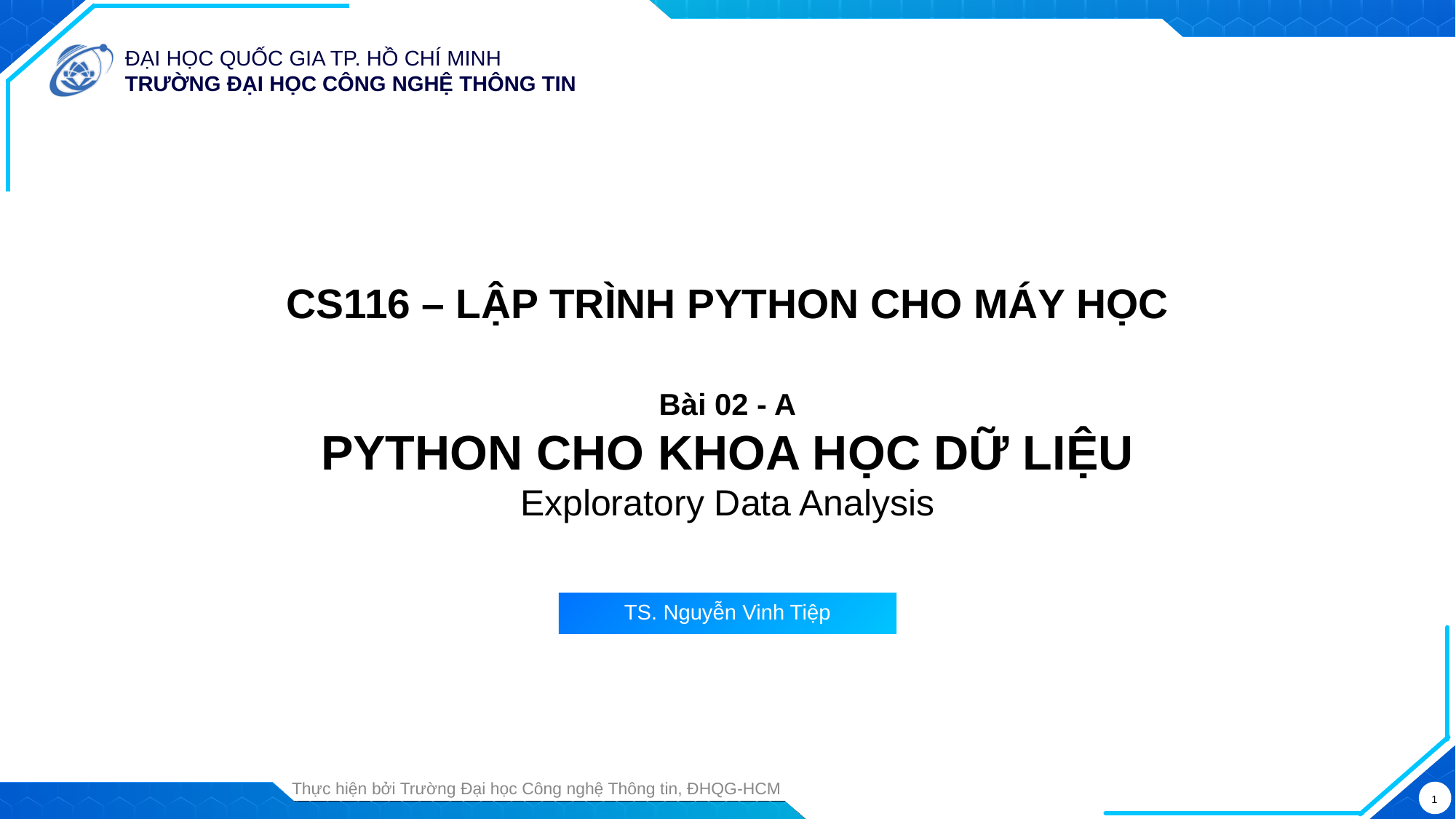

CS116 – LẬP TRÌNH PYTHON CHO MÁY HỌC
Bài 02 - A
PYTHON CHO KHOA HỌC DỮ LIỆU
Exploratory Data Analysis
TS. Nguyễn Vinh Tiệp
Thực hiện bởi Trường Đại học Công nghệ Thông tin, ĐHQG-HCM
1